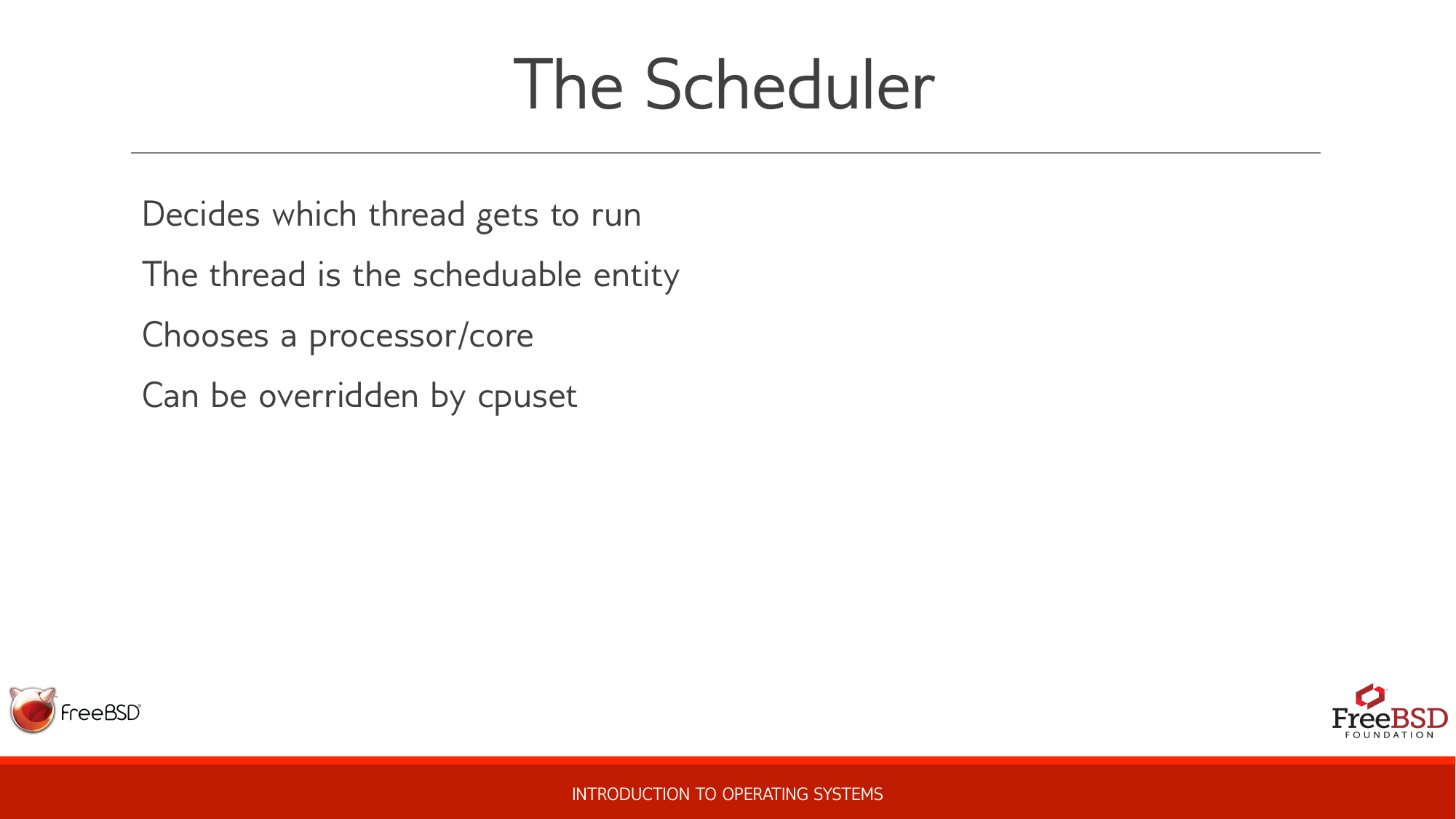

# The Scheduler
Decides which thread gets to run
The thread is the scheduable entity
Chooses a processor/core
Can be overridden by cpuset

Introduction to Operating Systems